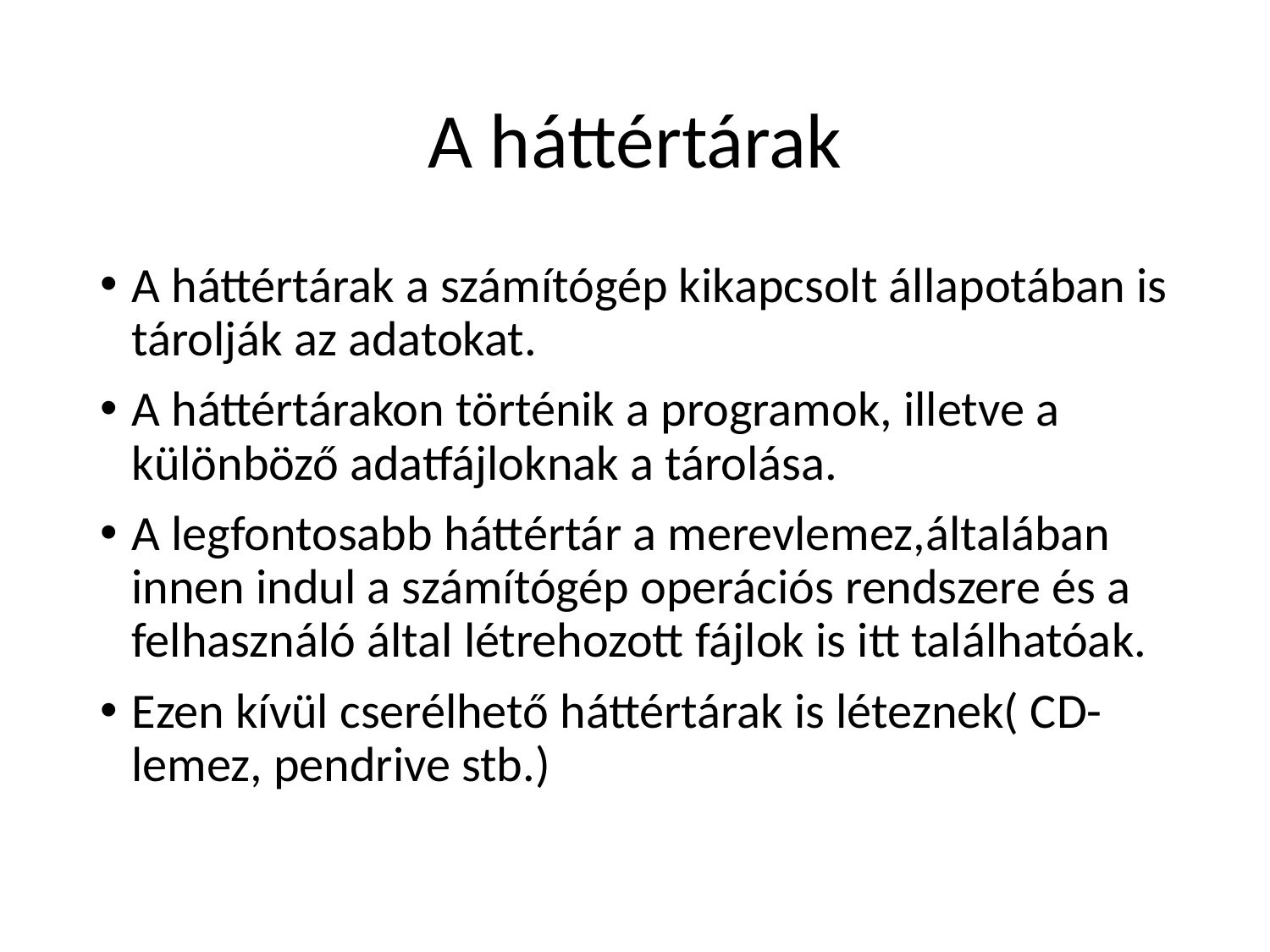

# A háttértárak
A háttértárak a számítógép kikapcsolt állapotában is tárolják az adatokat.
A háttértárakon történik a programok, illetve a különböző adatfájloknak a tárolása.
A legfontosabb háttértár a merevlemez,általában innen indul a számítógép operációs rendszere és a felhasználó által létrehozott fájlok is itt találhatóak.
Ezen kívül cserélhető háttértárak is léteznek( CD-lemez, pendrive stb.)